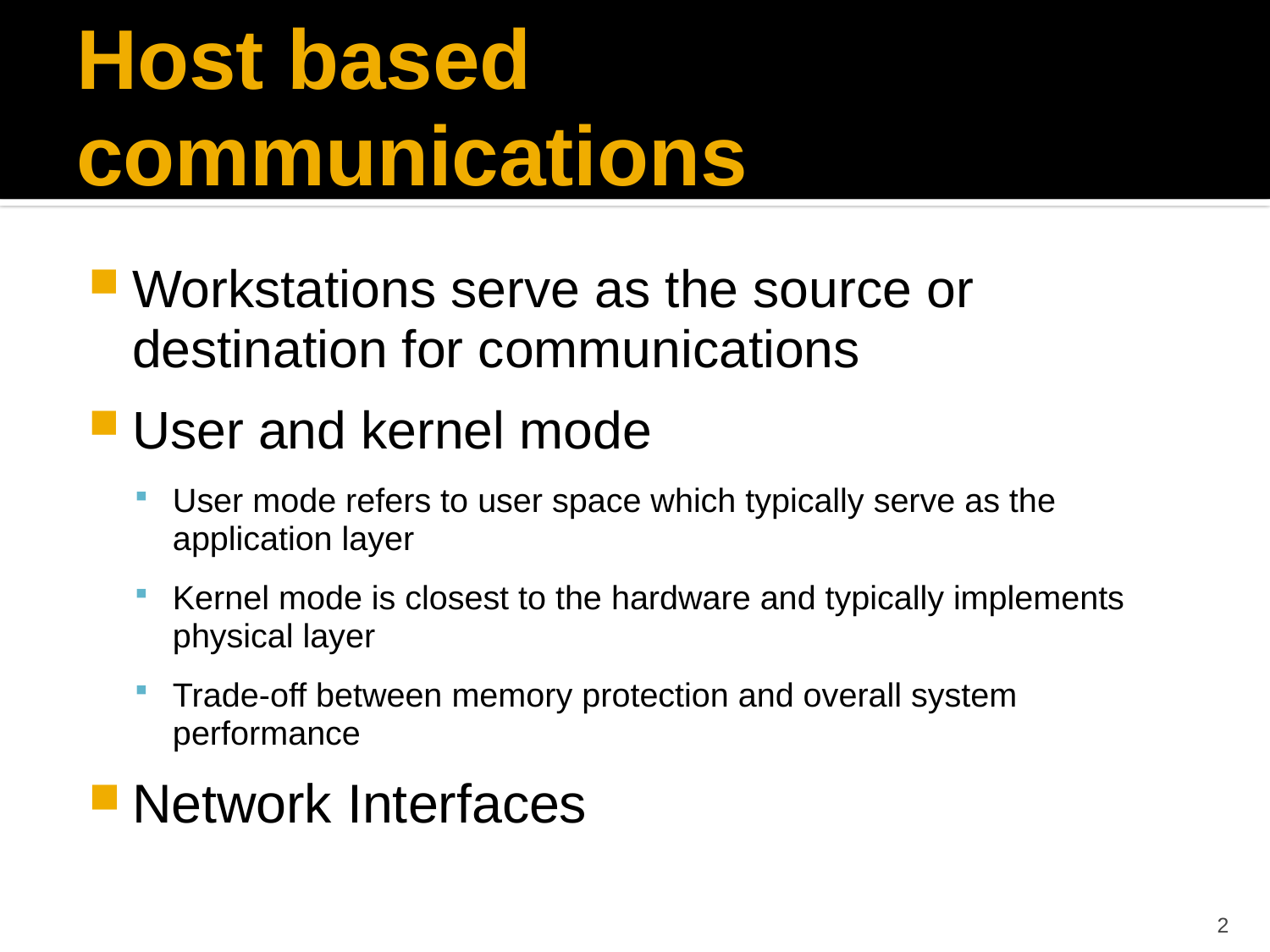

# Host based communications
Workstations serve as the source or destination for communications
User and kernel mode
User mode refers to user space which typically serve as the application layer
Kernel mode is closest to the hardware and typically implements physical layer
Trade-off between memory protection and overall system performance
Network Interfaces
2